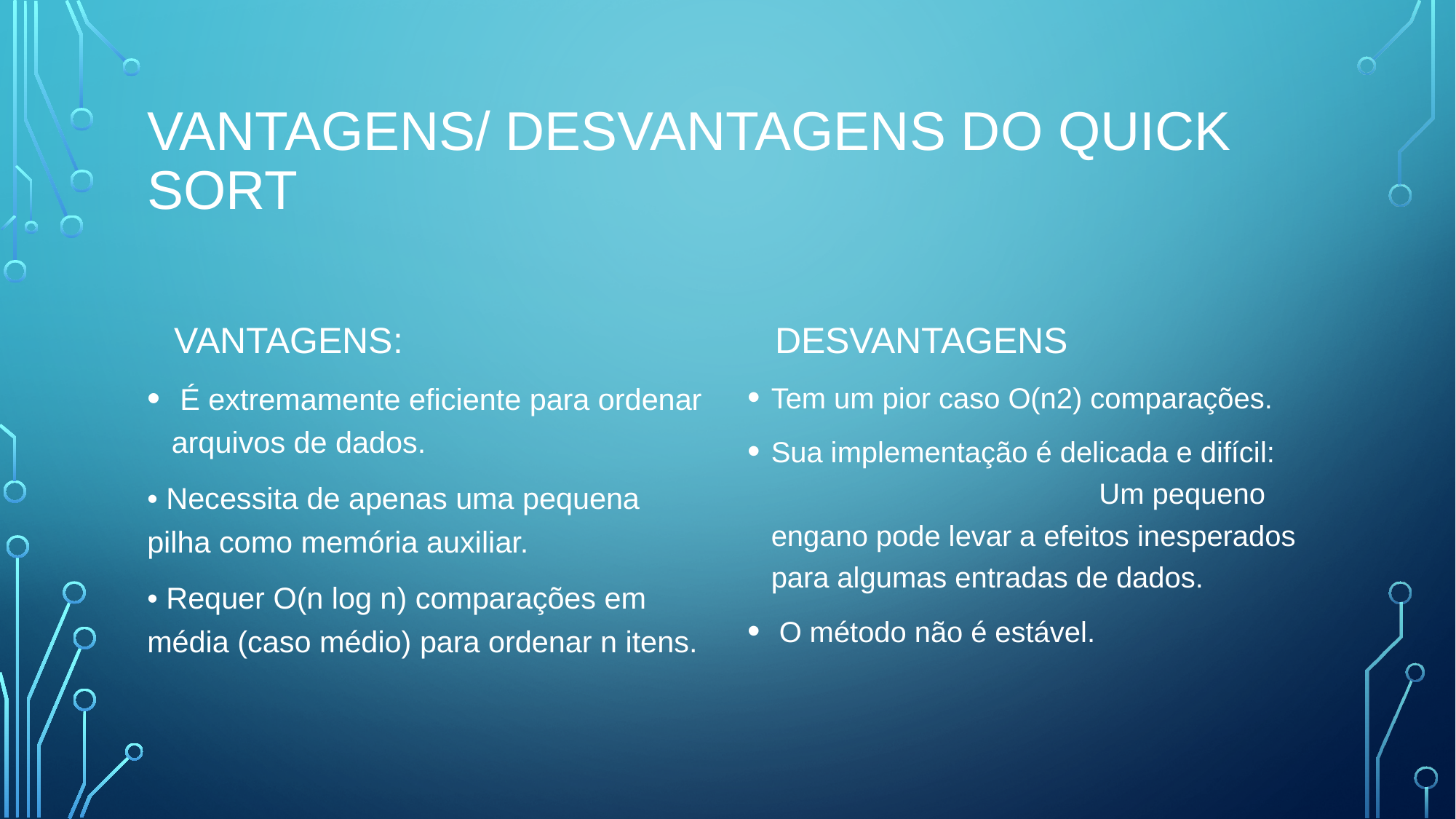

# Vantagens/ desvantagens Do quick sort
Desvantagens
Vantagens:
 É extremamente eficiente para ordenar arquivos de dados.
• Necessita de apenas uma pequena pilha como memória auxiliar.
• Requer O(n log n) comparações em média (caso médio) para ordenar n itens.
Tem um pior caso O(n2) comparações.
Sua implementação é delicada e difícil:                                             Um pequeno engano pode levar a efeitos inesperados para algumas entradas de dados.
 O método não é estável.